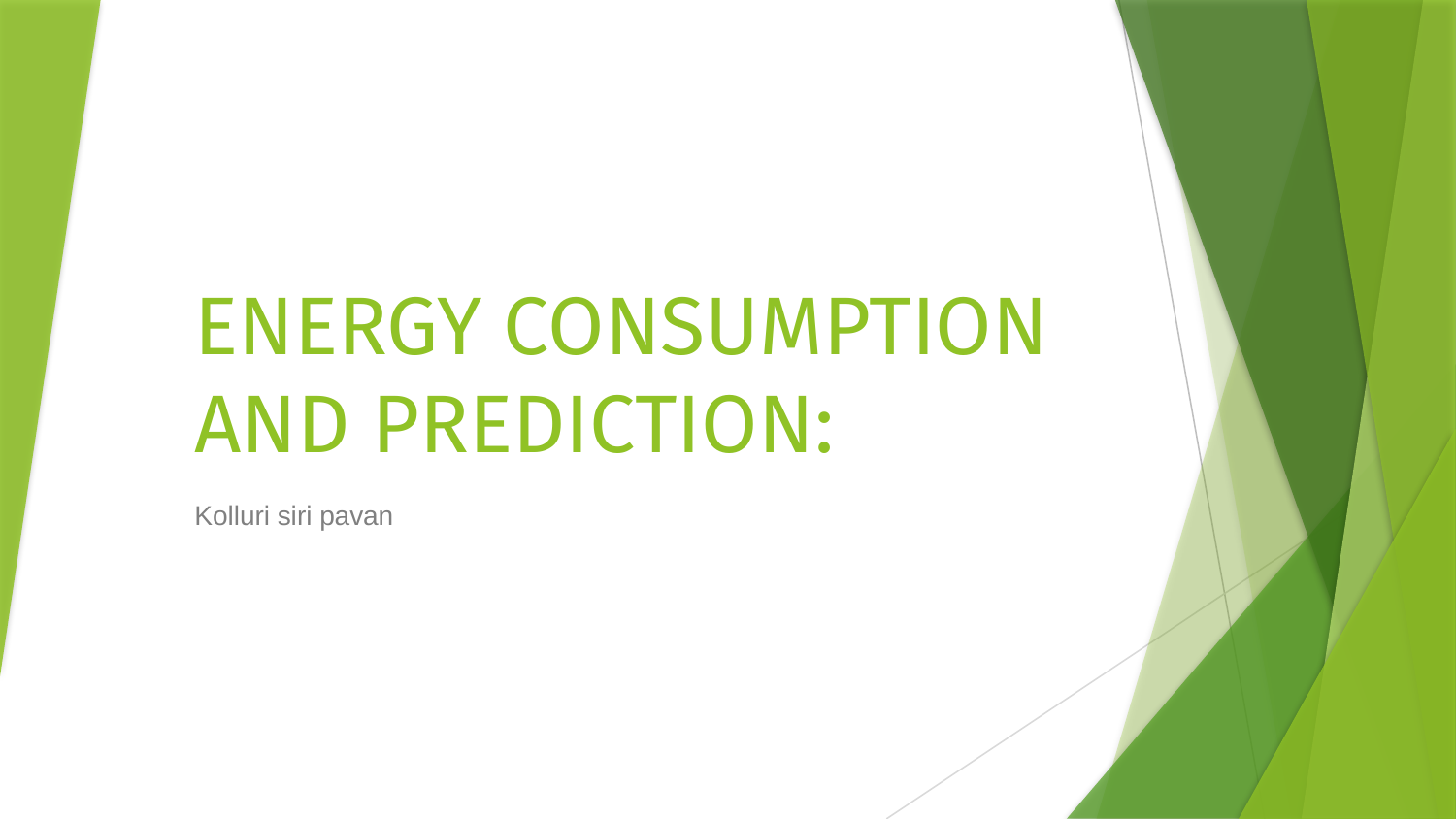

# ENERGY CONSUMPTION AND PREDICTION:
Kolluri siri pavan